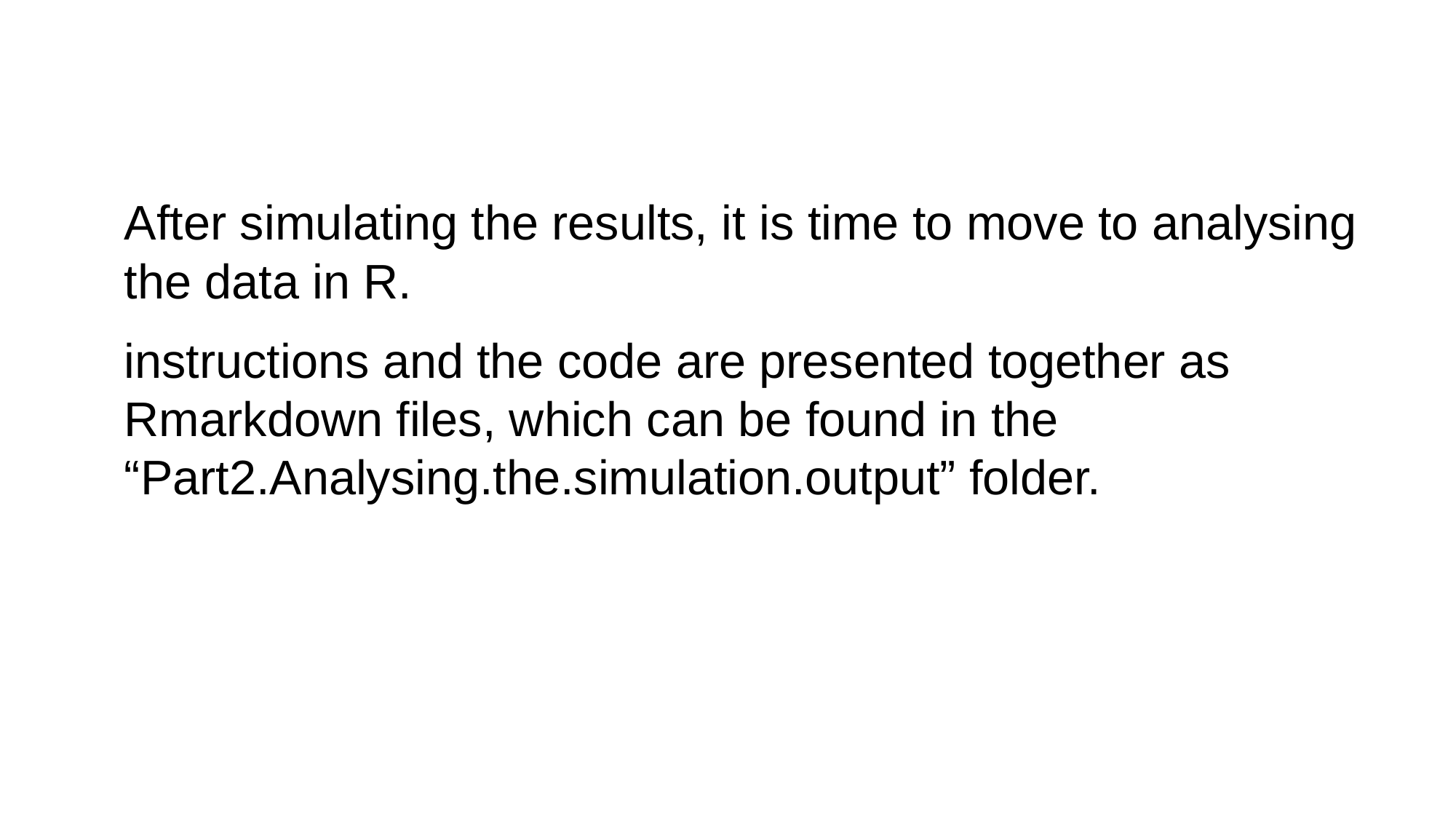

# After simulating the results, it is time to move to analysing the data in R.
instructions and the code are presented together as Rmarkdown files, which can be found in the “Part2.Analysing.the.simulation.output” folder.